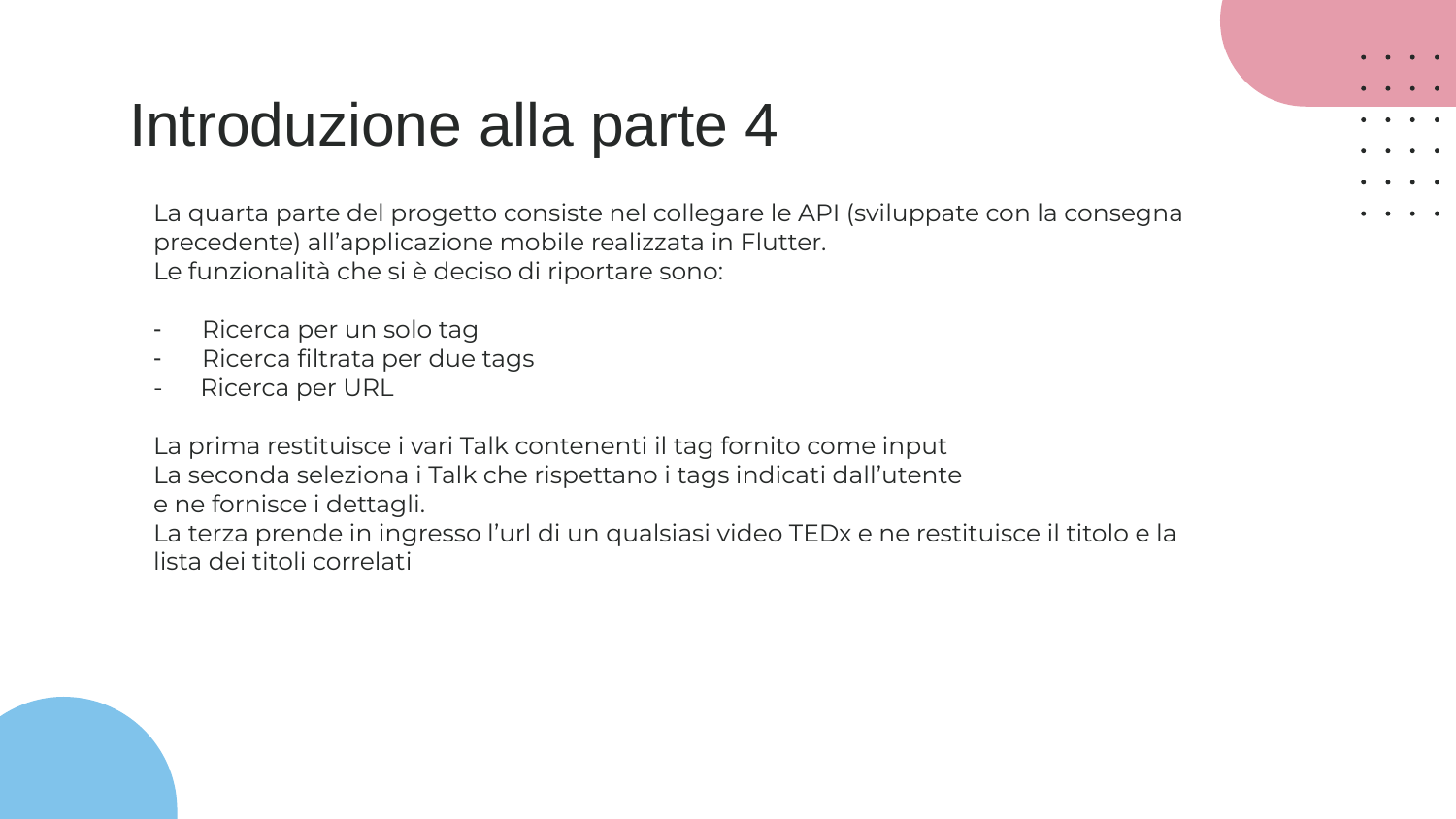

# Introduzione alla parte 4
La quarta parte del progetto consiste nel collegare le API (sviluppate con la consegna precedente) all’applicazione mobile realizzata in Flutter.
Le funzionalità che si è deciso di riportare sono:

Ricerca per un solo tag
Ricerca filtrata per due tags
-      Ricerca per URL

La prima restituisce i vari Talk contenenti il tag fornito come input
La seconda seleziona i Talk che rispettano i tags indicati dall’utente
e ne fornisce i dettagli.
La terza prende in ingresso l’url di un qualsiasi video TEDx e ne restituisce il titolo e la lista dei titoli correlati